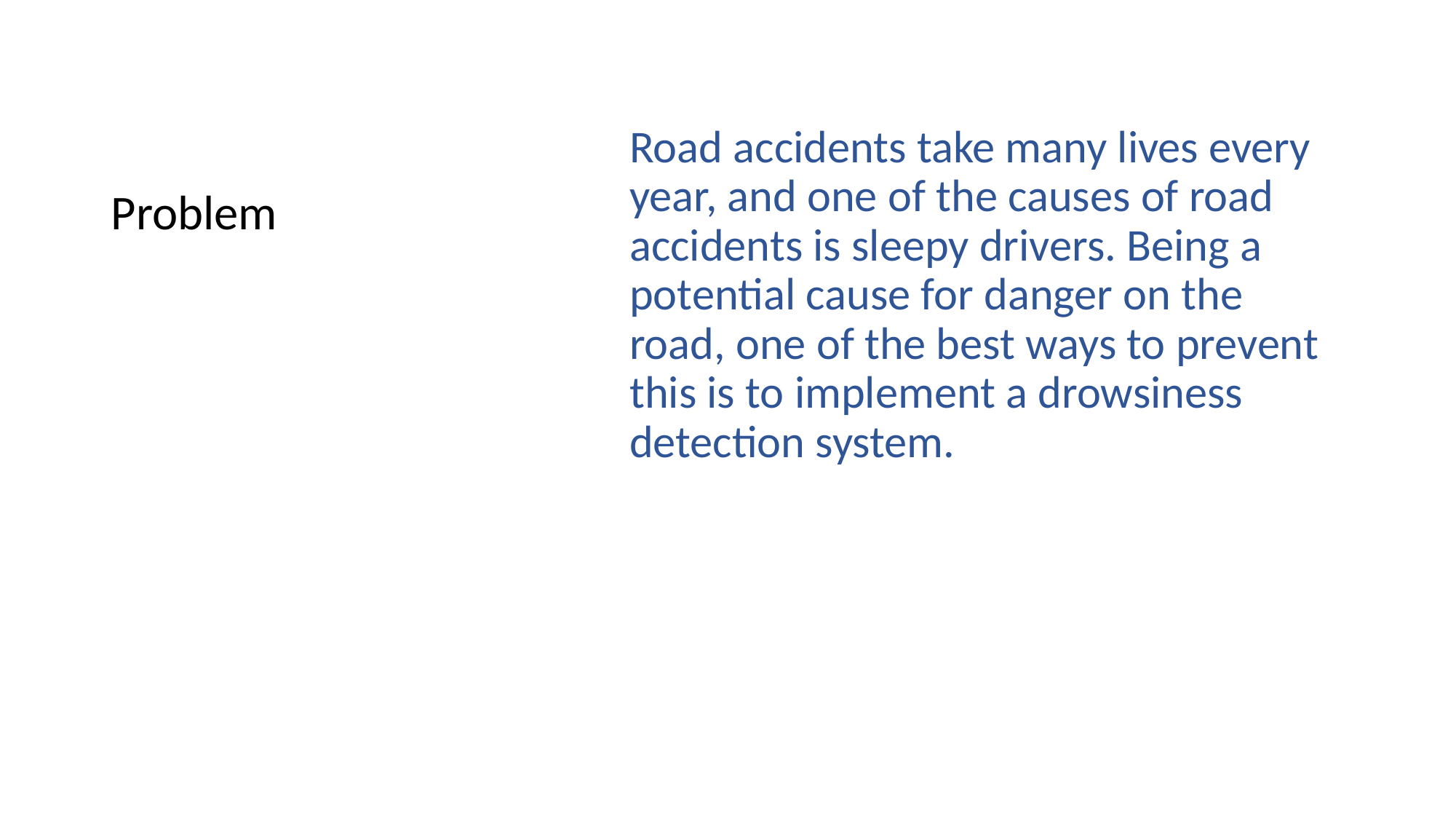

# Problem
Road accidents take many lives every year, and one of the causes of road accidents is sleepy drivers. Being a potential cause for danger on the road, one of the best ways to prevent this is to implement a drowsiness detection system.